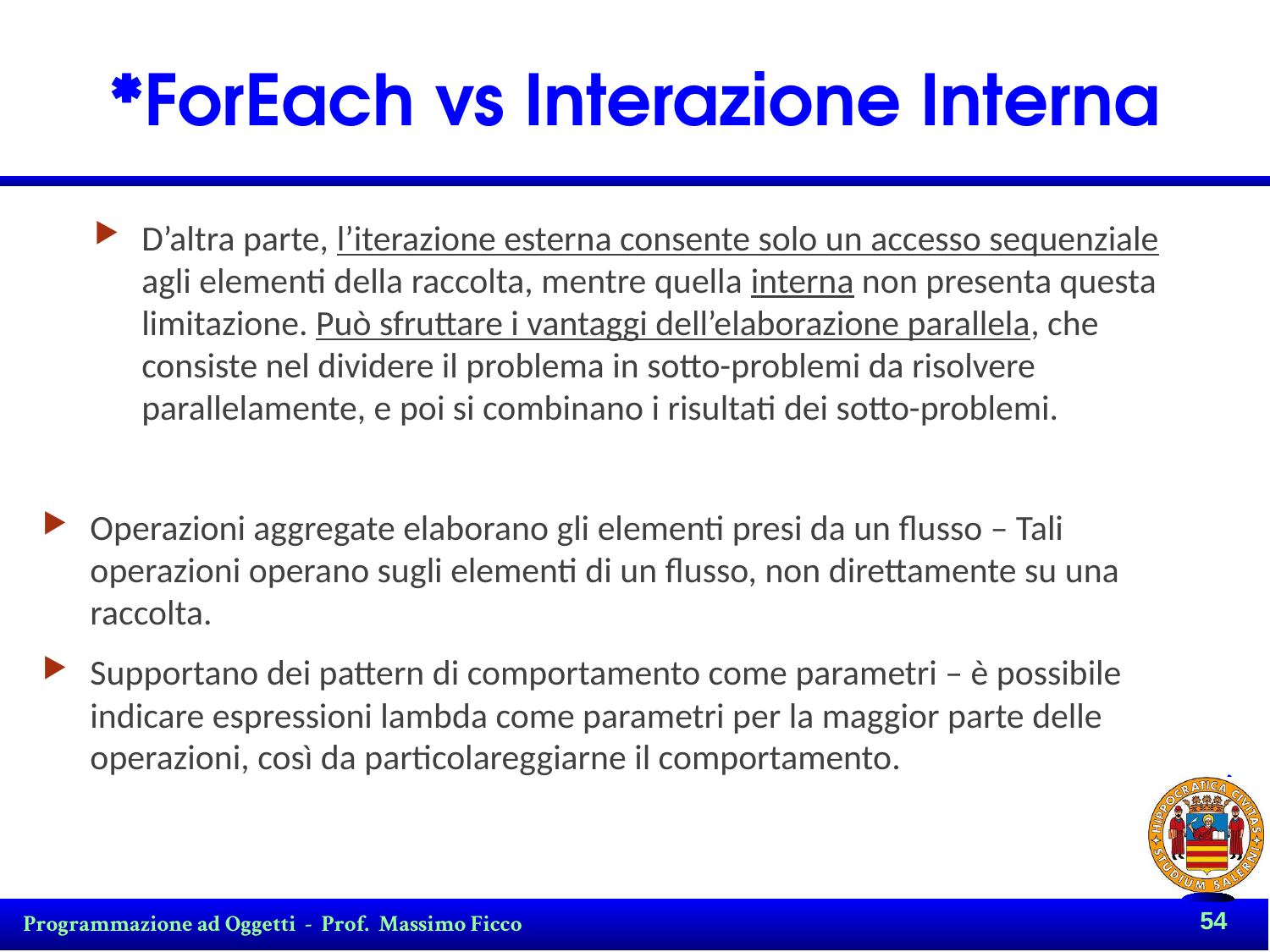

# *ForEach vs Interazione Interna
D’altra parte, l’iterazione esterna consente solo un accesso sequenziale agli elementi della raccolta, mentre quella interna non presenta questa limitazione. Può sfruttare i vantaggi dell’elaborazione parallela, che consiste nel dividere il problema in sotto-problemi da risolvere parallelamente, e poi si combinano i risultati dei sotto-problemi.

Operazioni aggregate elaborano gli elementi presi da un flusso – Tali operazioni operano sugli elementi di un flusso, non direttamente su una raccolta.
Supportano dei pattern di comportamento come parametri – è possibile indicare espressioni lambda come parametri per la maggior parte delle operazioni, così da particolareggiarne il comportamento.

54